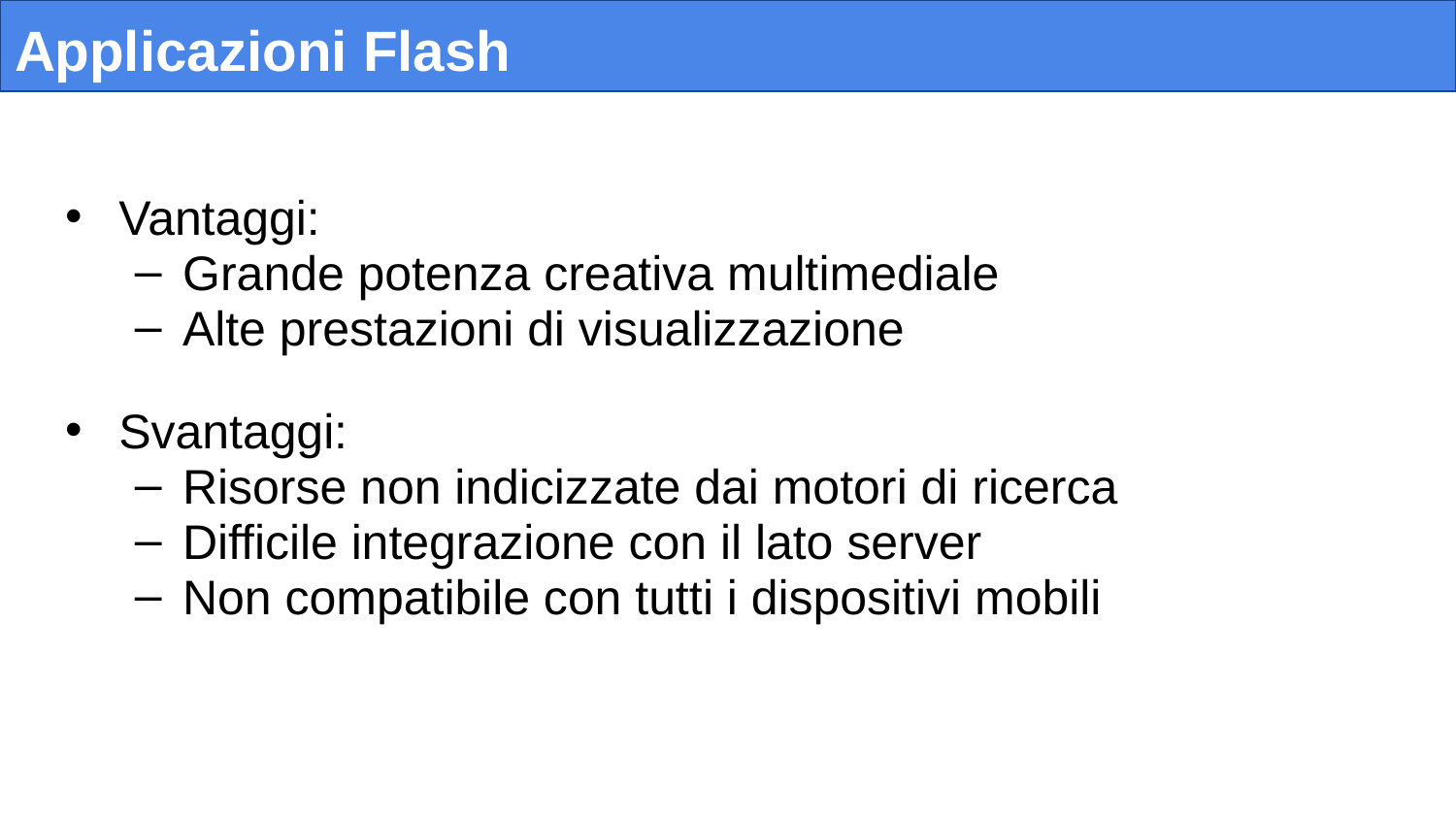

# Applicazioni Flash
Vantaggi:
Grande potenza creativa multimediale
Alte prestazioni di visualizzazione
Svantaggi:
Risorse non indicizzate dai motori di ricerca
Difficile integrazione con il lato server
Non compatibile con tutti i dispositivi mobili